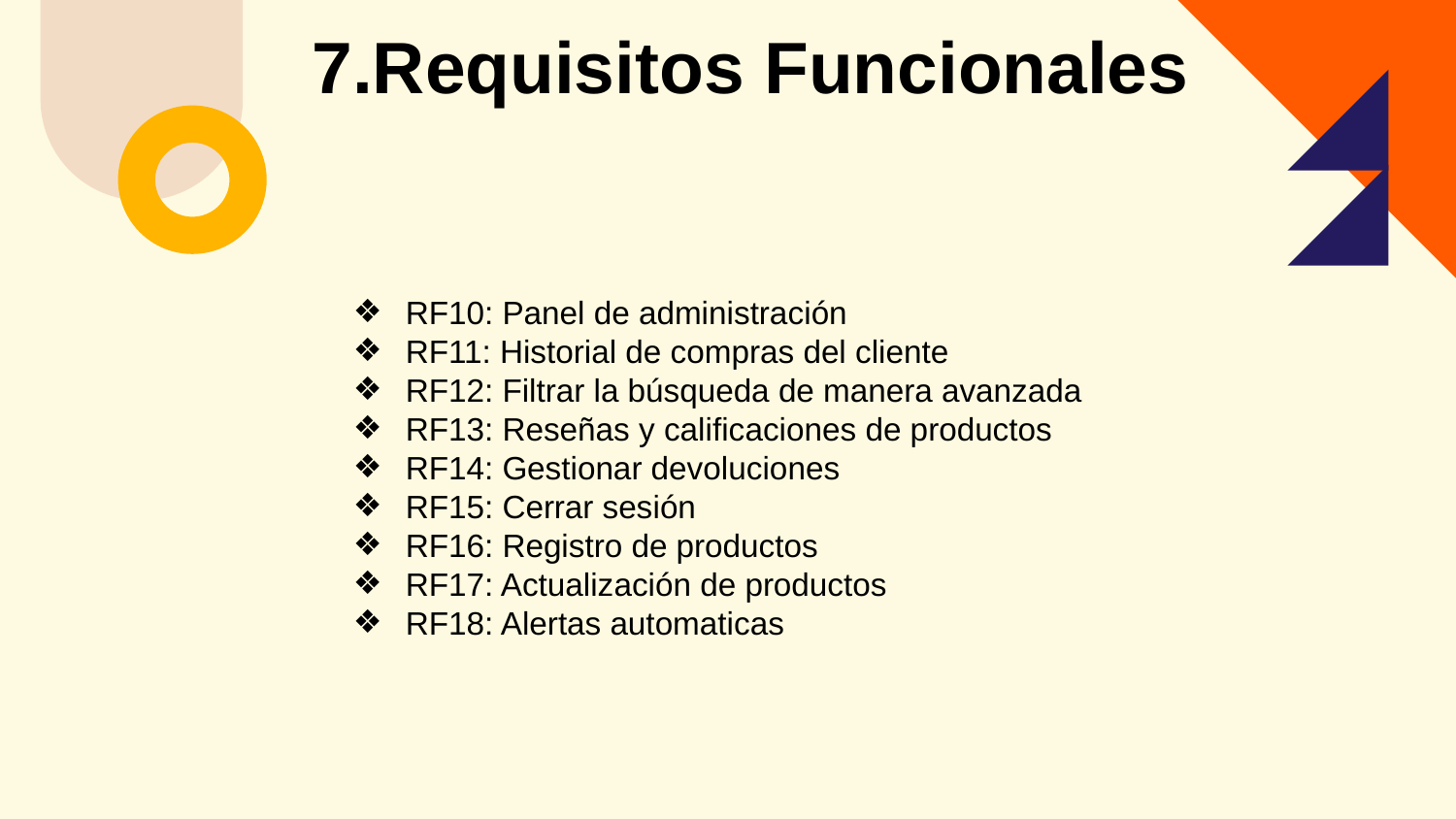

# 7.Requisitos Funcionales

RF10: Panel de administración
RF11: Historial de compras del cliente
RF12: Filtrar la búsqueda de manera avanzada
RF13: Reseñas y calificaciones de productos
RF14: Gestionar devoluciones
RF15: Cerrar sesión
RF16: Registro de productos
RF17: Actualización de productos
RF18: Alertas automaticas